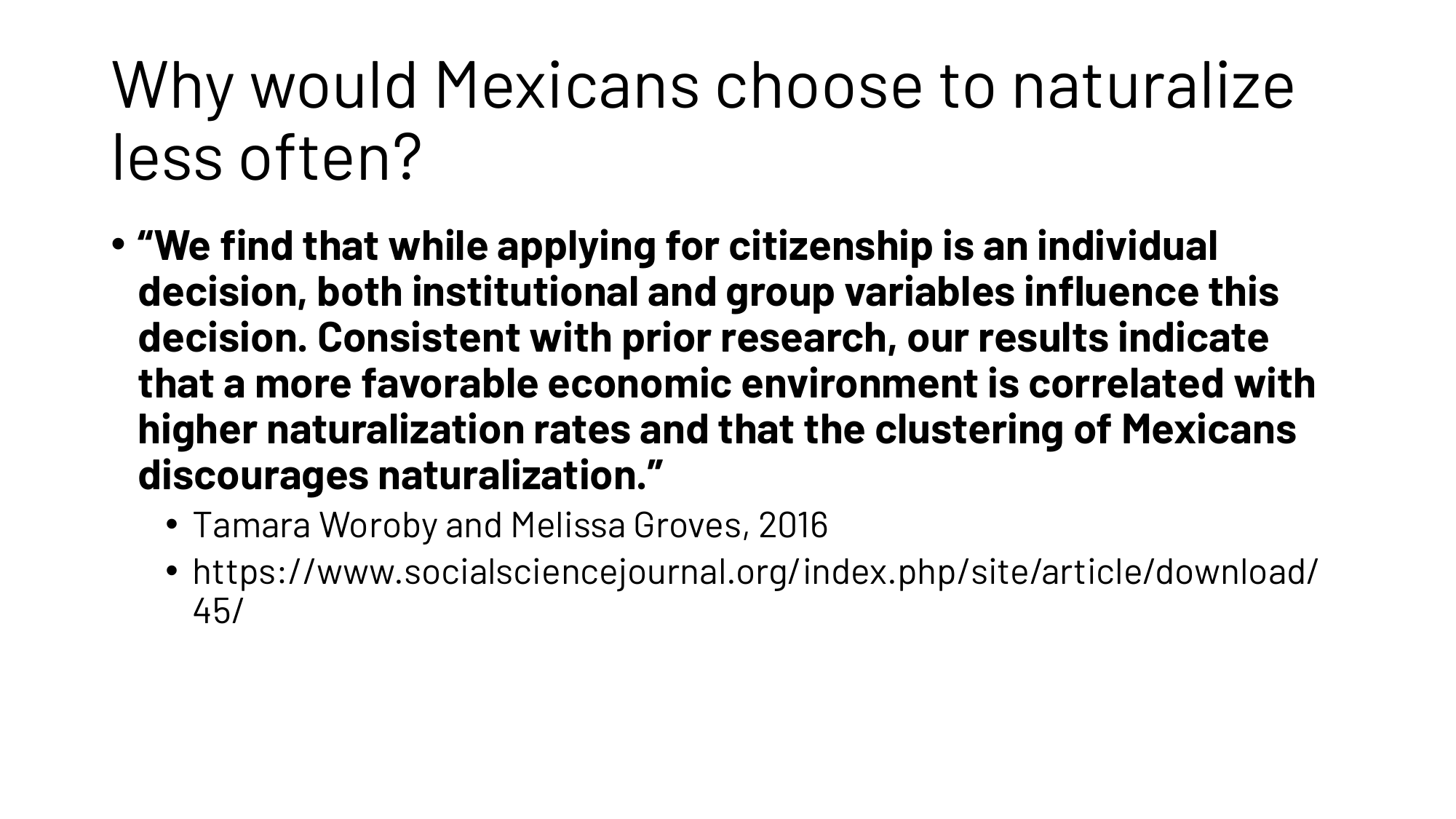

# Why would Mexicans choose to naturalize less often?
“We find that while applying for citizenship is an individual decision, both institutional and group variables influence this decision. Consistent with prior research, our results indicate that a more favorable economic environment is correlated with higher naturalization rates and that the clustering of Mexicans discourages naturalization.”
Tamara Woroby and Melissa Groves, 2016
https://www.socialsciencejournal.org/index.php/site/article/download/45/